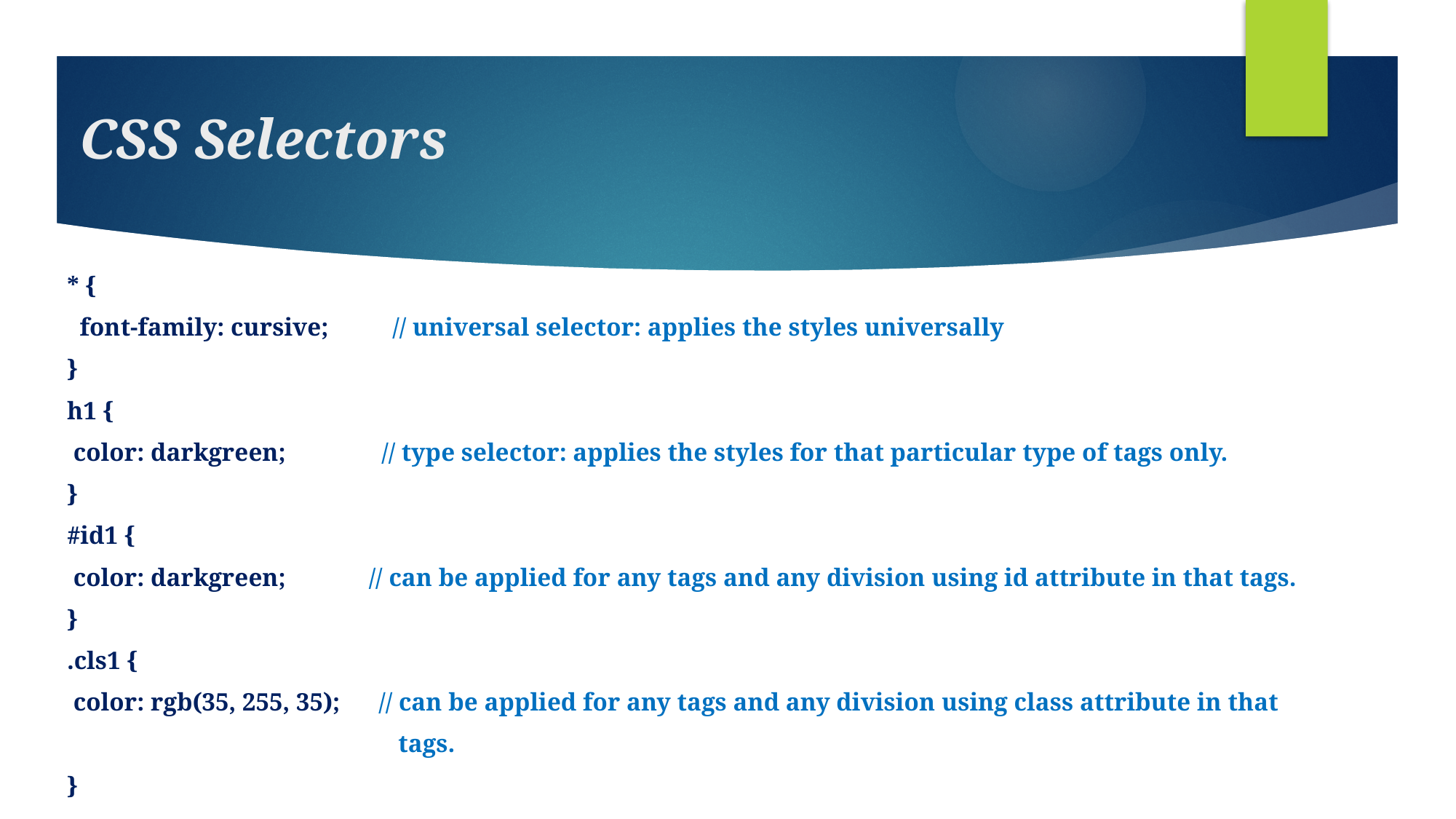

# CSS Selectors
* {
  font-family: cursive;          // universal selector: applies the styles universally
}
h1 {
 color: darkgreen;               // type selector: applies the styles for that particular type of tags only.
}
#id1 {
 color: darkgreen;             // can be applied for any tags and any division using id attribute in that tags.
}
.cls1 {
 color: rgb(35, 255, 35);      // can be applied for any tags and any division using class attribute in that
                                                    tags.
}